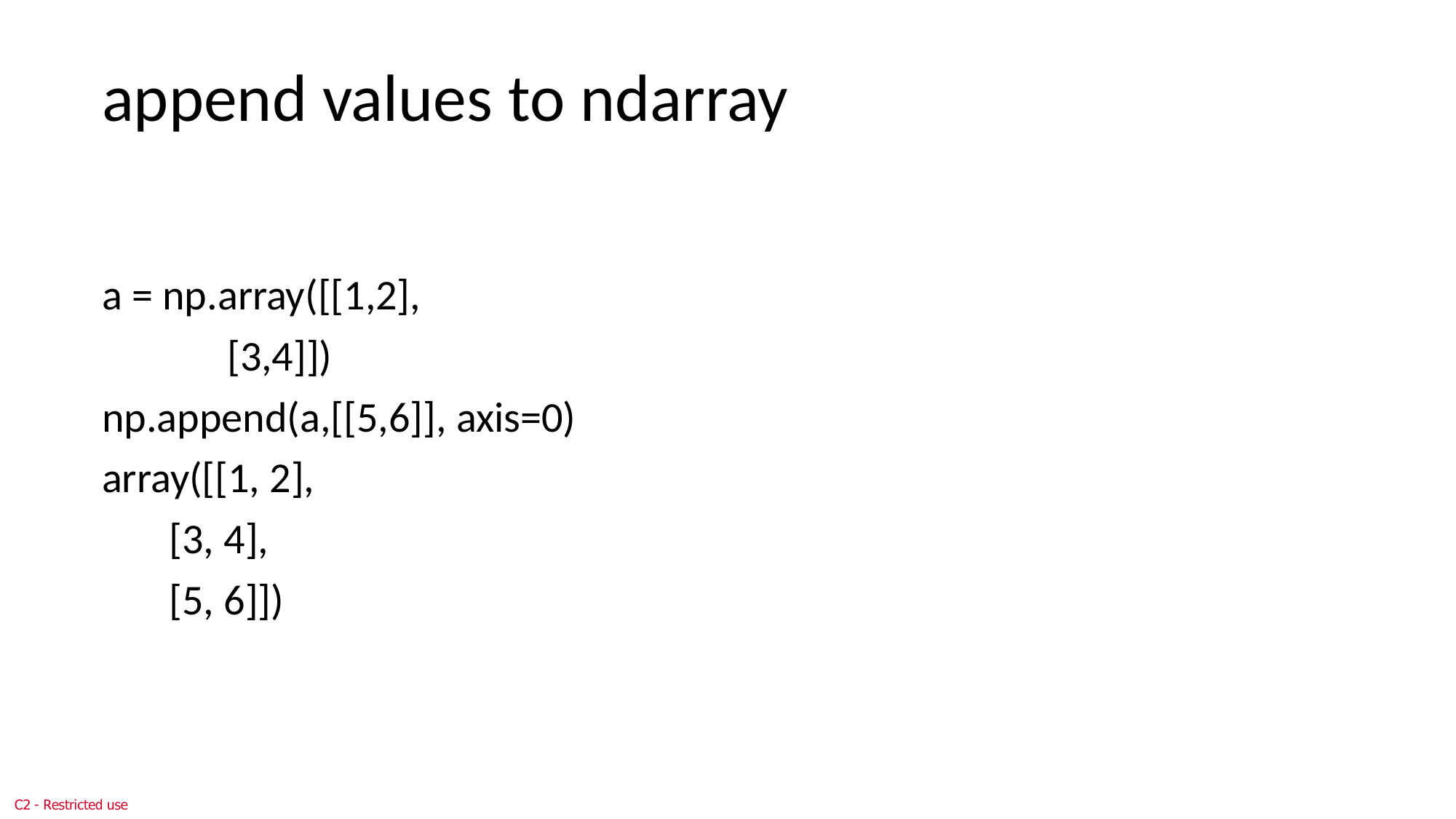

# append values to ndarray

a = np.array([[1,2],
             [3,4]])
np.append(a,[[5,6]], axis=0)
array([[1, 2],
       [3, 4],
       [5, 6]])